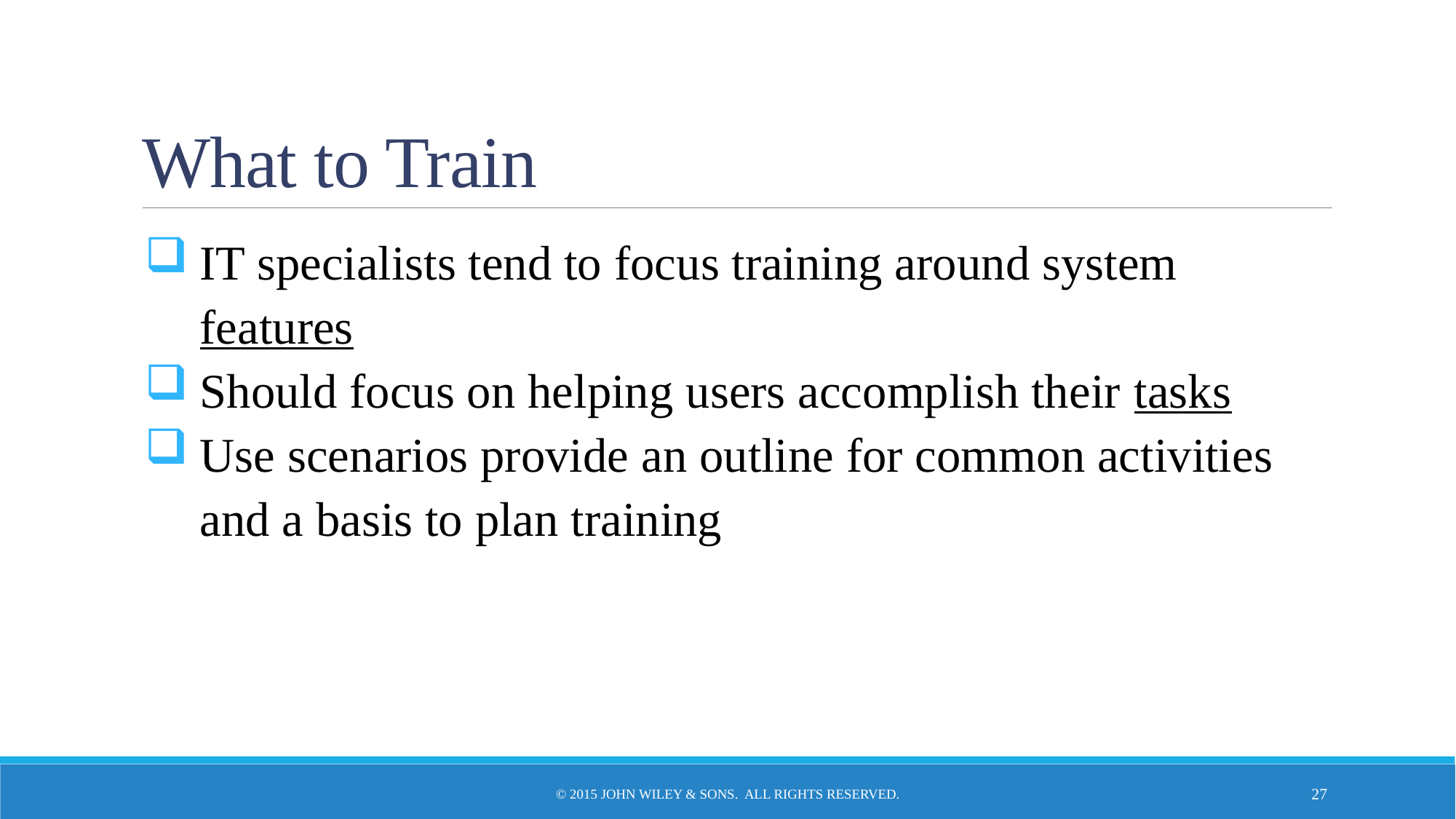

# What to Train
IT specialists tend to focus training around system features
Should focus on helping users accomplish their tasks
Use scenarios provide an outline for common activities and a basis to plan training
© 2015 John Wiley & Sons.  All Rights Reserved.
27